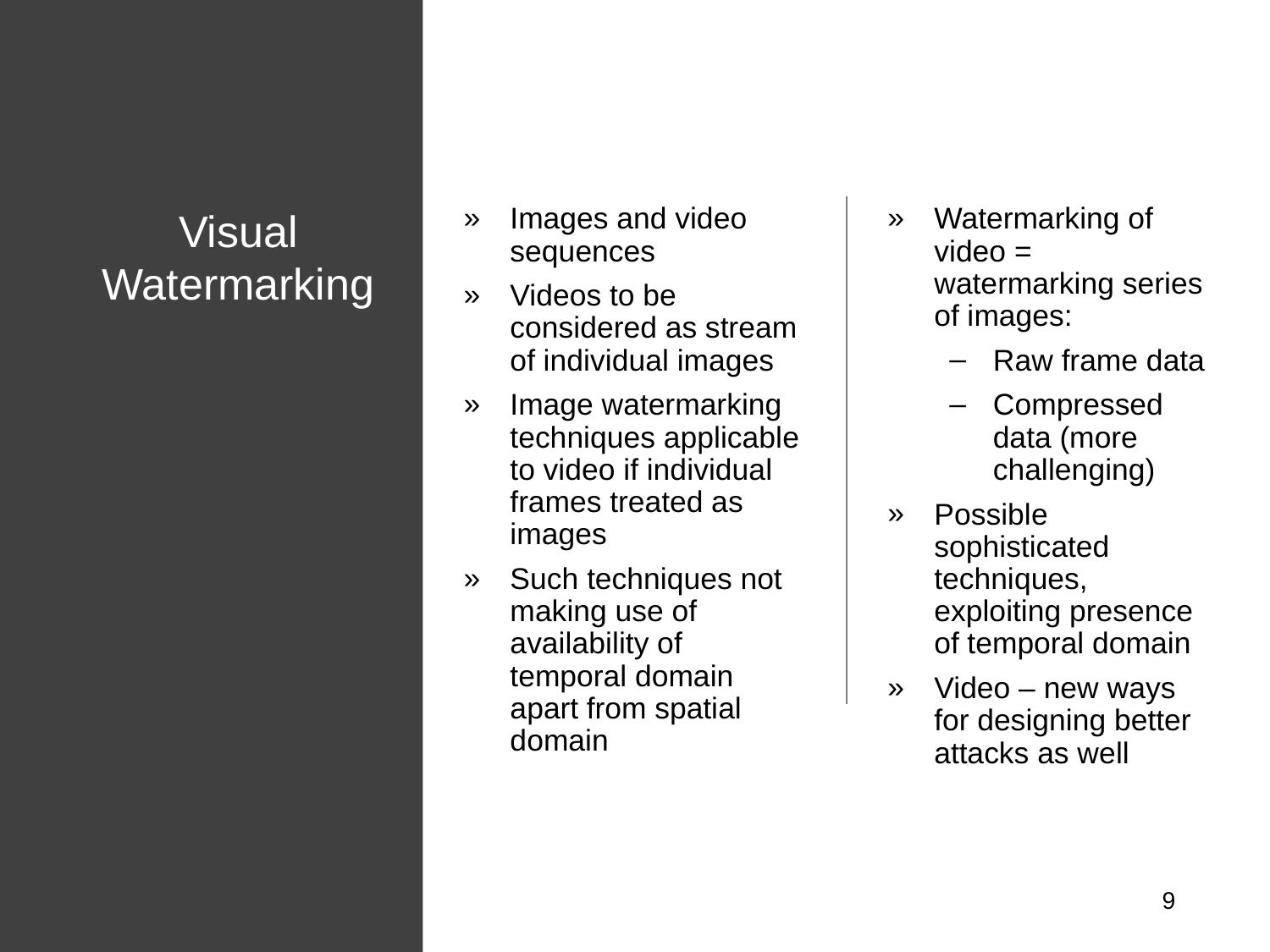

# Visual Watermarking
Images and video sequences
Videos to be considered as stream of individual images
Image watermarking techniques applicable to video if individual frames treated as images
Such techniques not making use of availability of temporal domain apart from spatial domain
Watermarking of video = watermarking series of images:
Raw frame data
Compressed data (more challenging)‏
Possible sophisticated techniques, exploiting presence of temporal domain
Video – new ways for designing better attacks as well
9